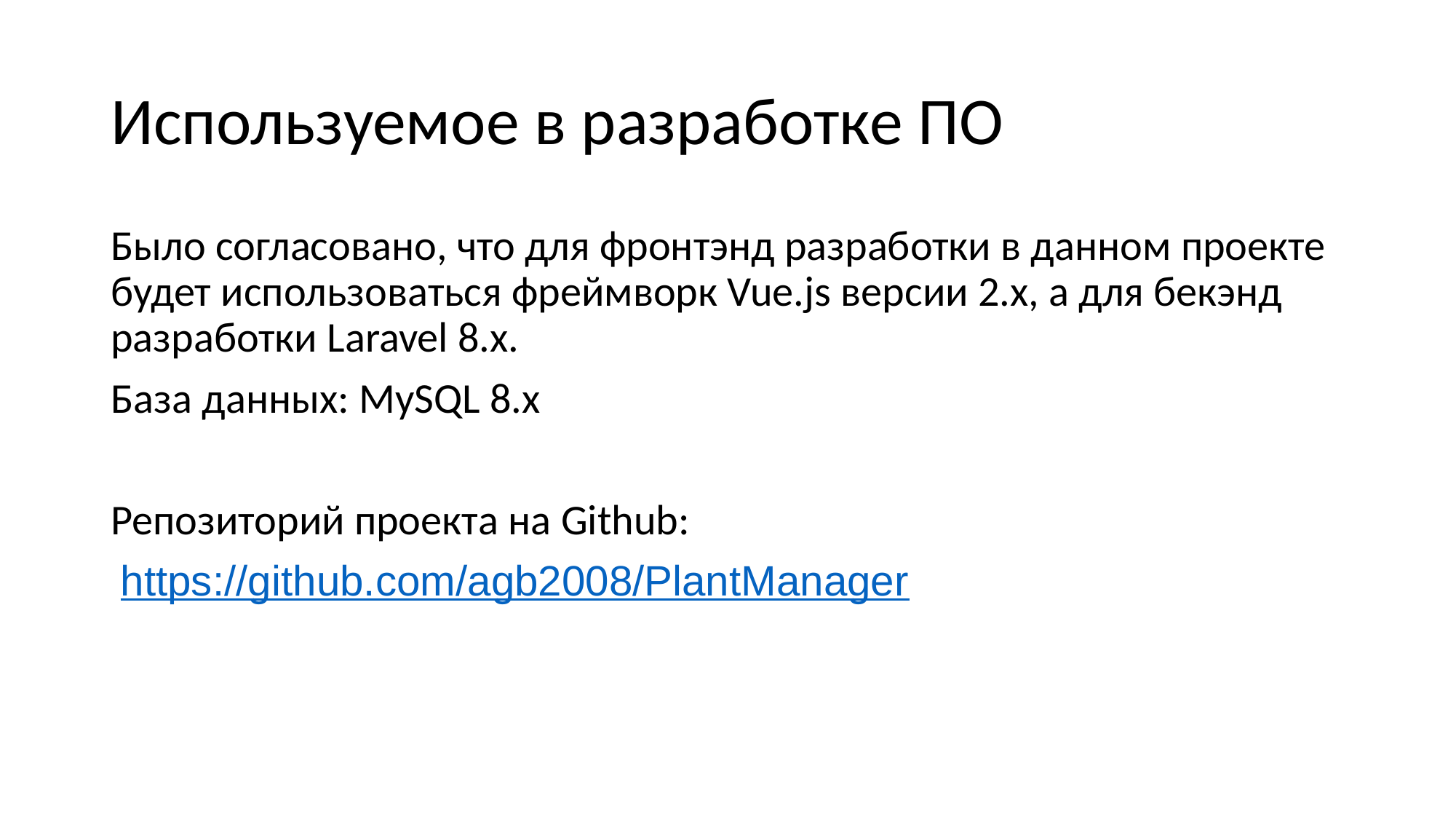

# Используемое в разработке ПО
Было согласовано, что для фронтэнд разработки в данном проекте будет использоваться фреймворк Vue.js версии 2.х, а для бекэнд разработки Laravel 8.x.
База данных: MySQL 8.x

Репозиторий проекта на Github:
 https://github.com/agb2008/PlantManager